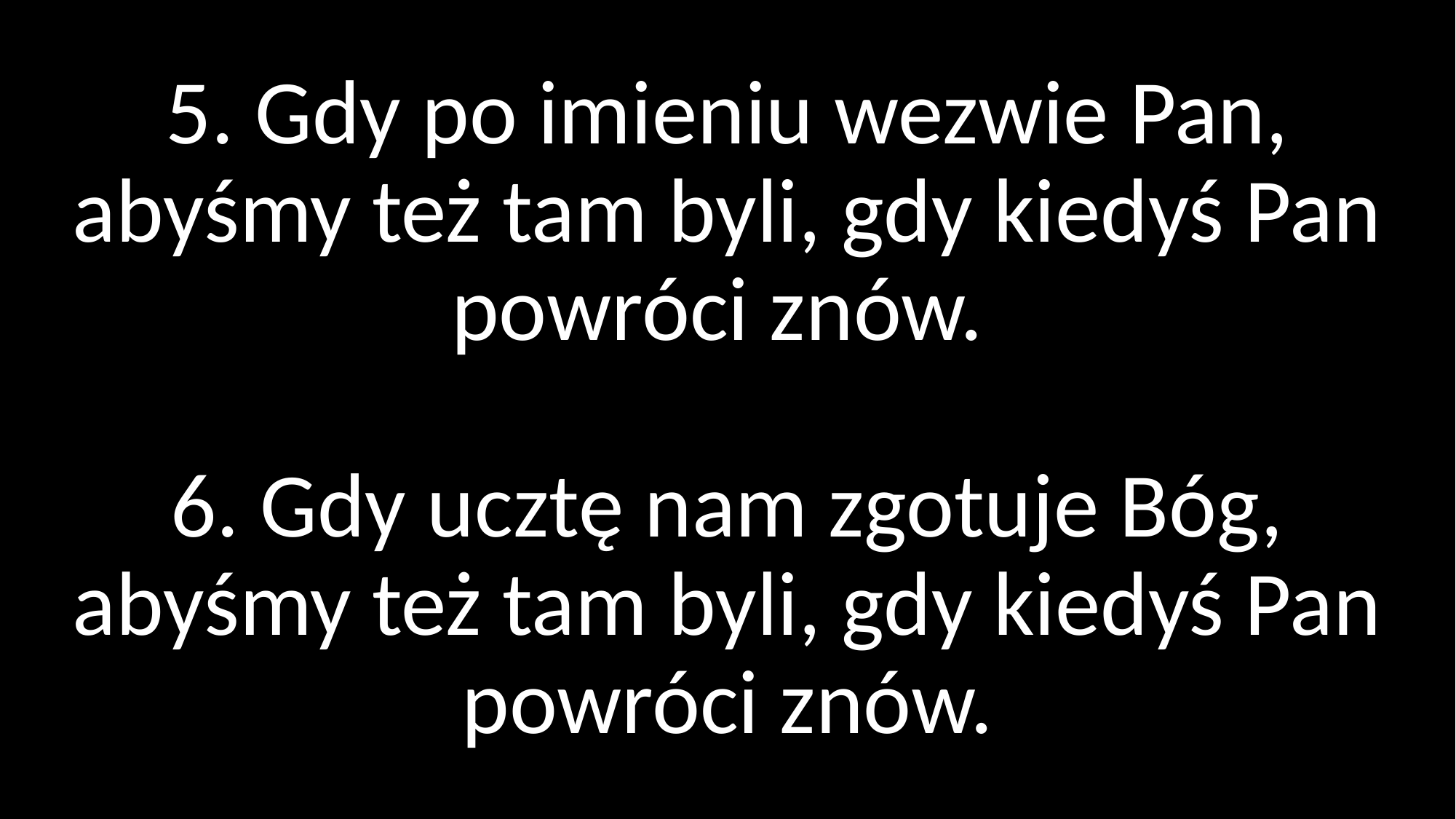

# 5. Gdy po imieniu wezwie Pan, abyśmy też tam byli, gdy kiedyś Pan powróci znów. 6. Gdy ucztę nam zgotuje Bóg, abyśmy też tam byli, gdy kiedyś Pan powróci znów.